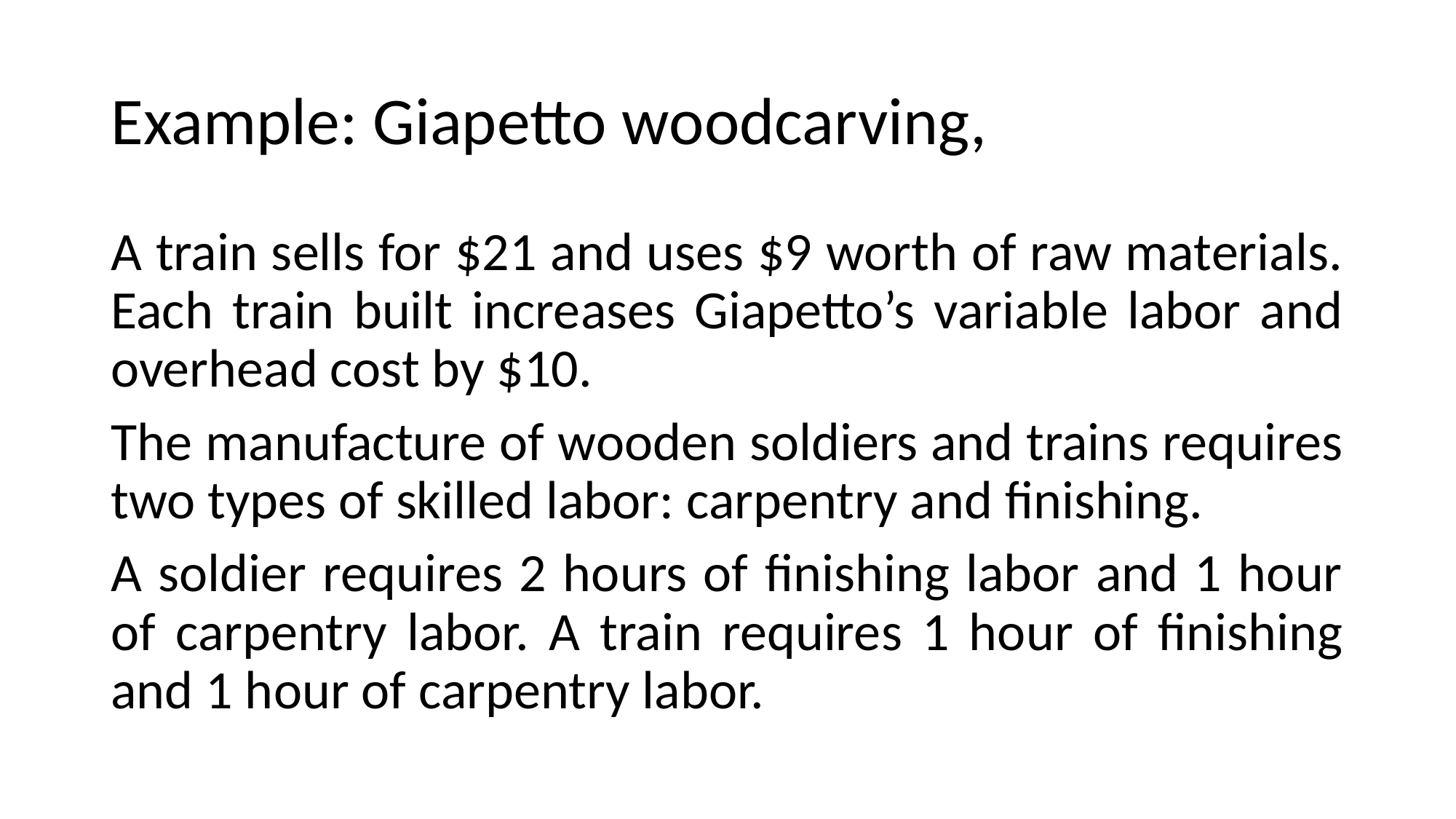

# Example: Giapetto woodcarving,
A train sells for $21 and uses $9 worth of raw materials. Each train built increases Giapetto’s variable labor and overhead cost by $10.
The manufacture of wooden soldiers and trains requires two types of skilled labor: carpentry and finishing.
A soldier requires 2 hours of finishing labor and 1 hour of carpentry labor. A train requires 1 hour of finishing and 1 hour of carpentry labor.